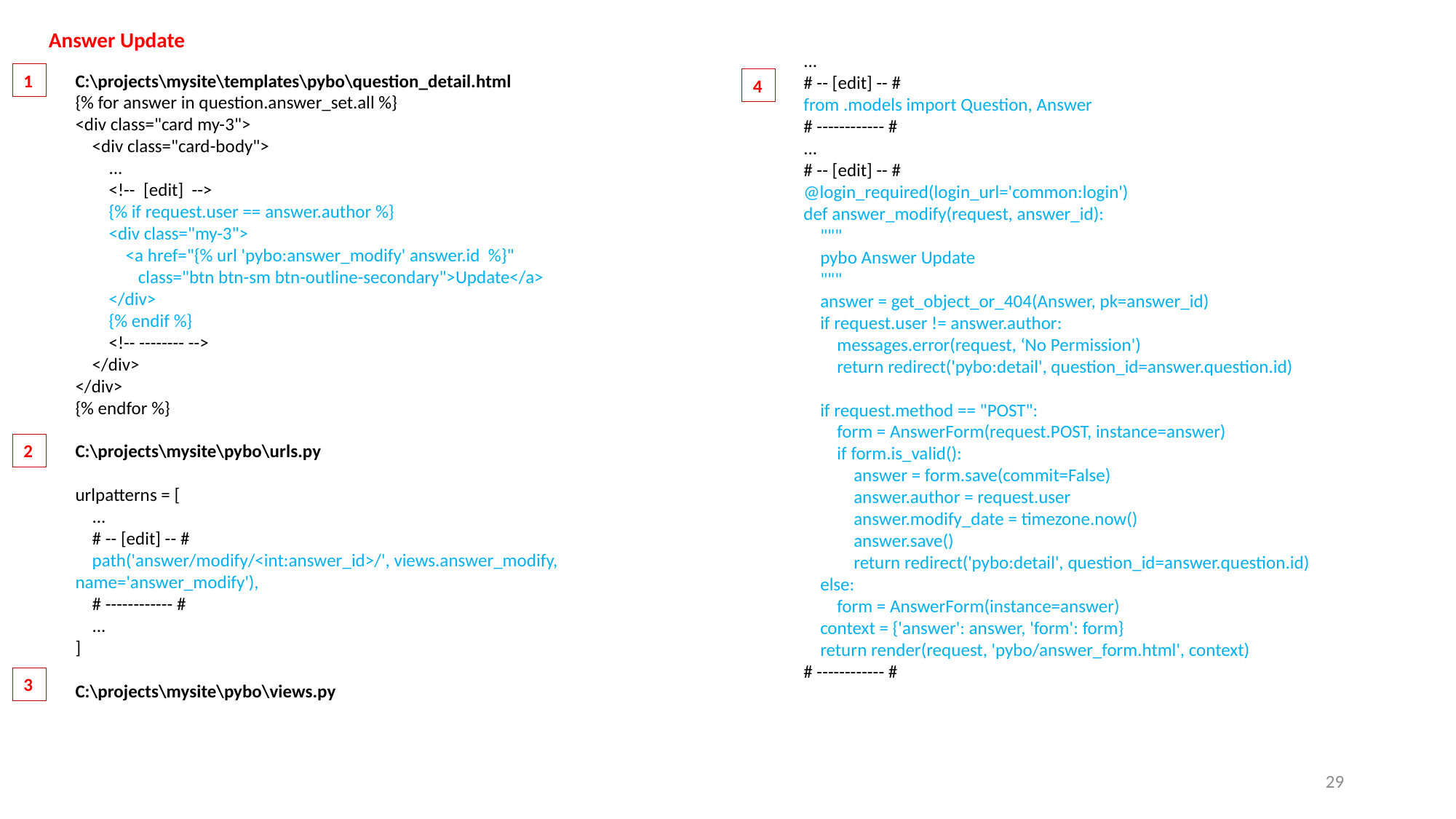

Answer Update
...
# -- [edit] -- #
from .models import Question, Answer
# ------------ #
...
# -- [edit] -- #
@login_required(login_url='common:login')
def answer_modify(request, answer_id):
    """
    pybo Answer Update
    """
    answer = get_object_or_404(Answer, pk=answer_id)
    if request.user != answer.author:
        messages.error(request, ‘No Permission')
        return redirect('pybo:detail', question_id=answer.question.id)

    if request.method == "POST":
        form = AnswerForm(request.POST, instance=answer)
        if form.is_valid():
            answer = form.save(commit=False)
            answer.author = request.user
            answer.modify_date = timezone.now()
            answer.save()
            return redirect('pybo:detail', question_id=answer.question.id)
    else:
        form = AnswerForm(instance=answer)
    context = {'answer': answer, 'form': form}
    return render(request, 'pybo/answer_form.html', context)
# ------------ #

1
C:\projects\mysite\templates\pybo\question_detail.html
{% for answer in question.answer_set.all %}
<div class="card my-3">
    <div class="card-body">
        ...
        <!--  [edit]  -->
        {% if request.user == answer.author %}
        <div class="my-3">
            <a href="{% url 'pybo:answer_modify' answer.id  %}"
               class="btn btn-sm btn-outline-secondary">Update</a>
        </div>
        {% endif %}
        <!-- -------- -->
    </div>
</div>
{% endfor %}

C:\projects\mysite\pybo\urls.py

urlpatterns = [
    ...
    # -- [edit] -- #
    path('answer/modify/<int:answer_id>/', views.answer_modify, name='answer_modify'),
    # ------------ #
    ...
]

C:\projects\mysite\pybo\views.py

4

2
3
29